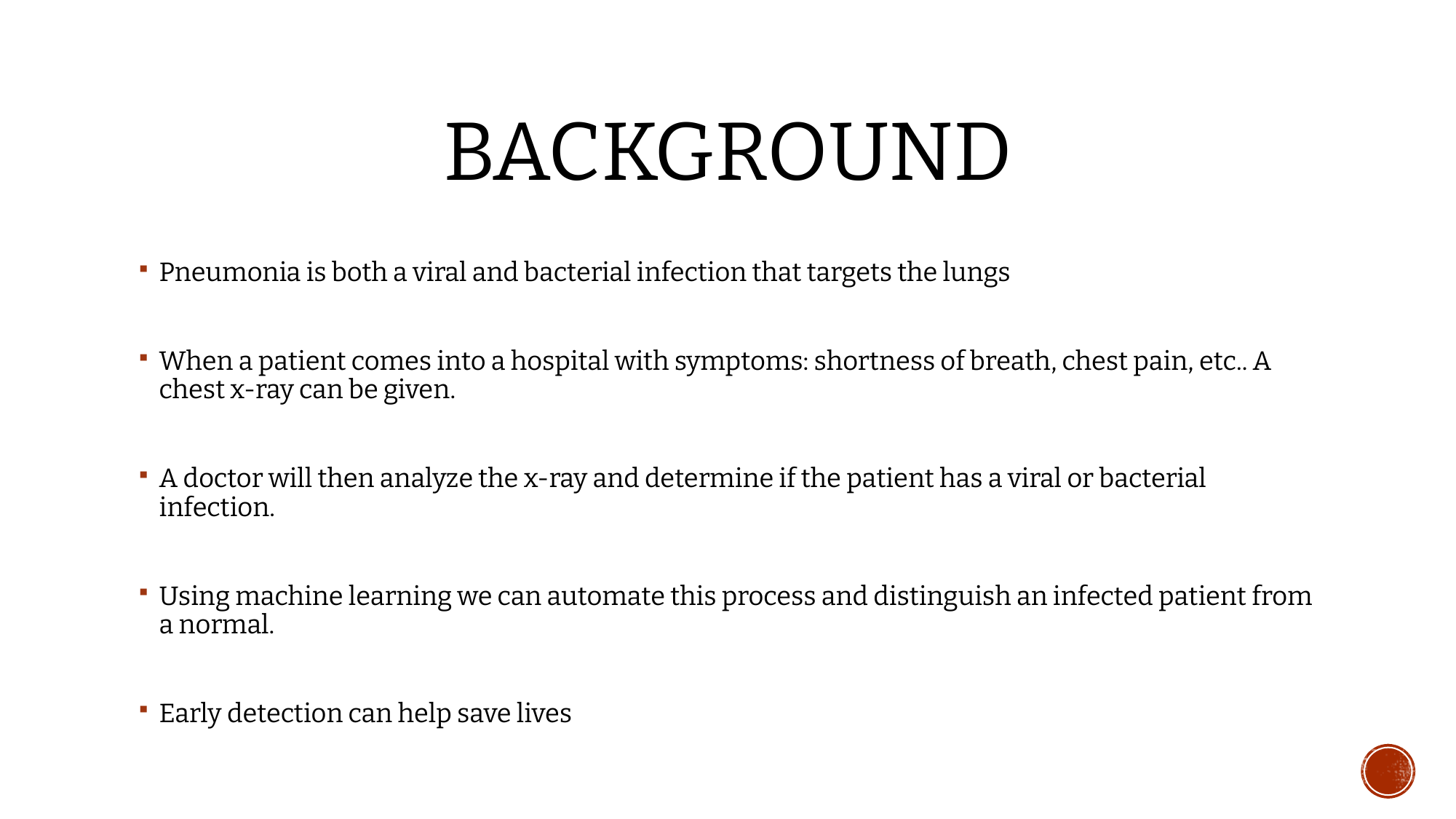

# Background
Pneumonia is both a viral and bacterial infection that targets the lungs

When a patient comes into a hospital with symptoms: shortness of breath, chest pain, etc.. A chest x-ray can be given.

A doctor will then analyze the x-ray and determine if the patient has a viral or bacterial infection.

Using machine learning we can automate this process and distinguish an infected patient from a normal.

Early detection can help save lives